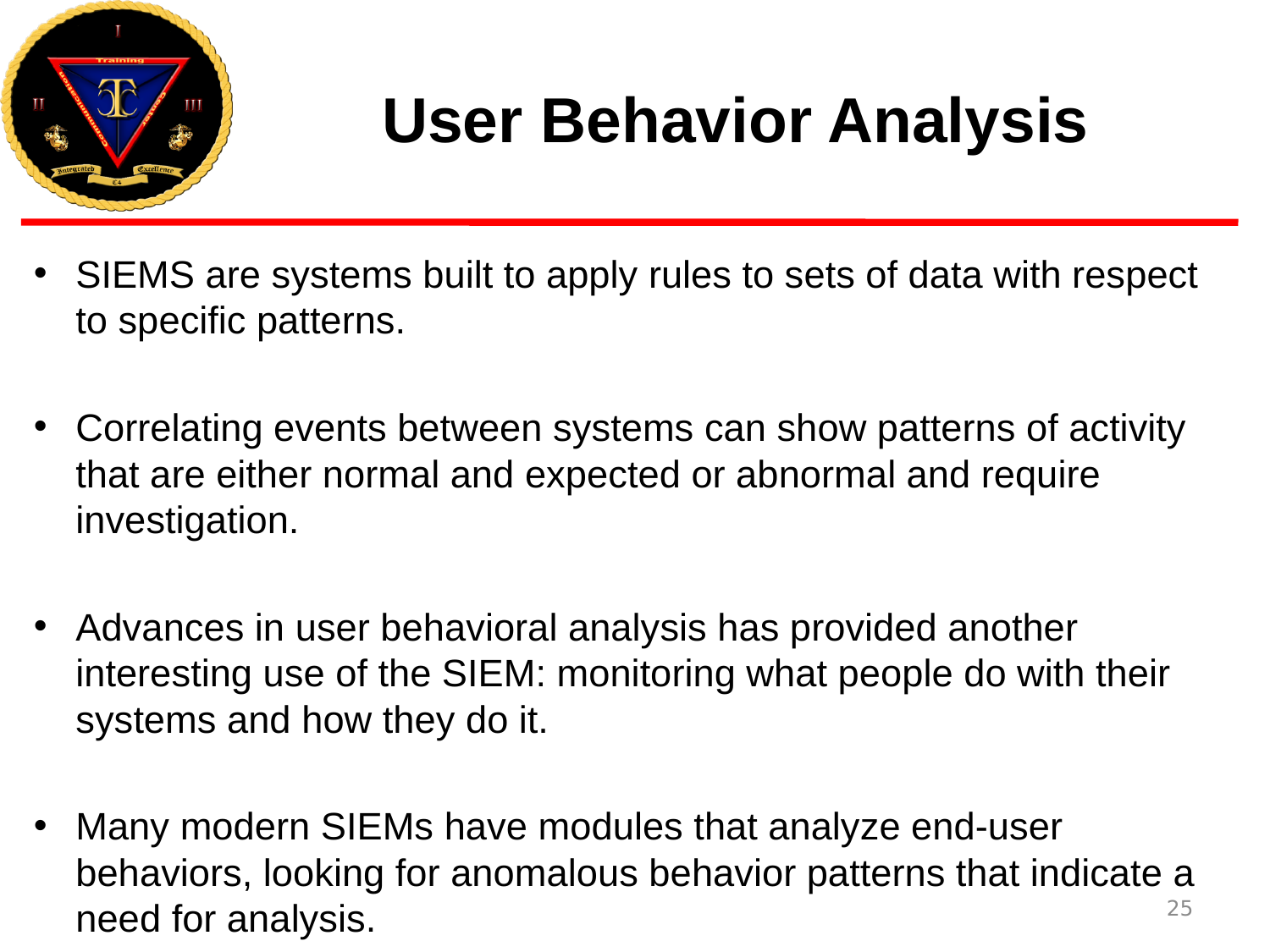

# User Behavior Analysis
SIEMS are systems built to apply rules to sets of data with respect to specific patterns.

Correlating events between systems can show patterns of activity that are either normal and expected or abnormal and require investigation.

Advances in user behavioral analysis has provided another interesting use of the SIEM: monitoring what people do with their systems and how they do it.

Many modern SIEMs have modules that analyze end-user behaviors, looking for anomalous behavior patterns that indicate a need for analysis.
25